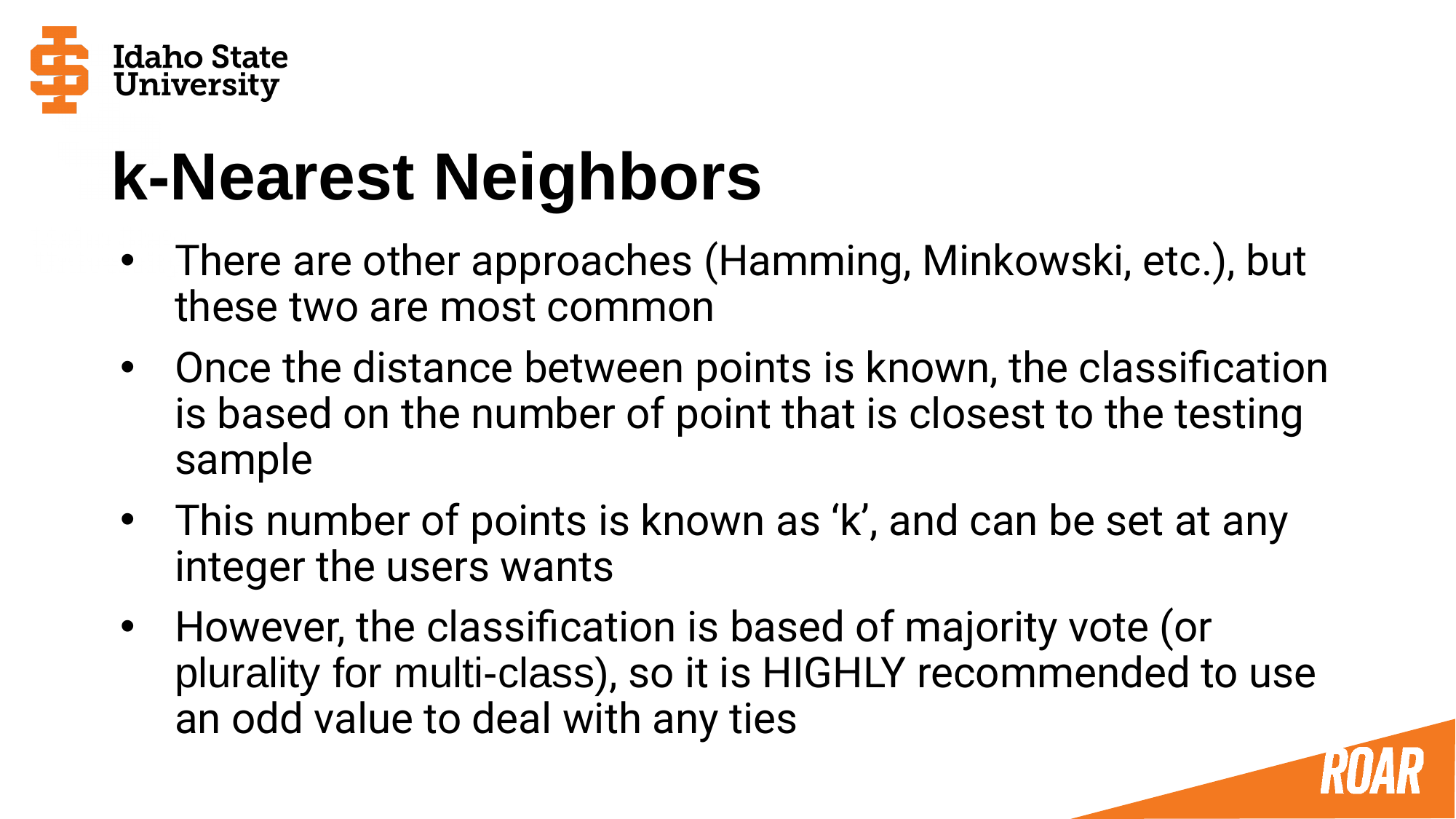

# k-Nearest Neighbors
There are other approaches (Hamming, Minkowski, etc.), but these two are most common
Once the distance between points is known, the classification is based on the number of point that is closest to the testing sample
This number of points is known as ‘k’, and can be set at any integer the users wants
However, the classification is based of majority vote (or plurality for multi-class), so it is HIGHLY recommended to use an odd value to deal with any ties